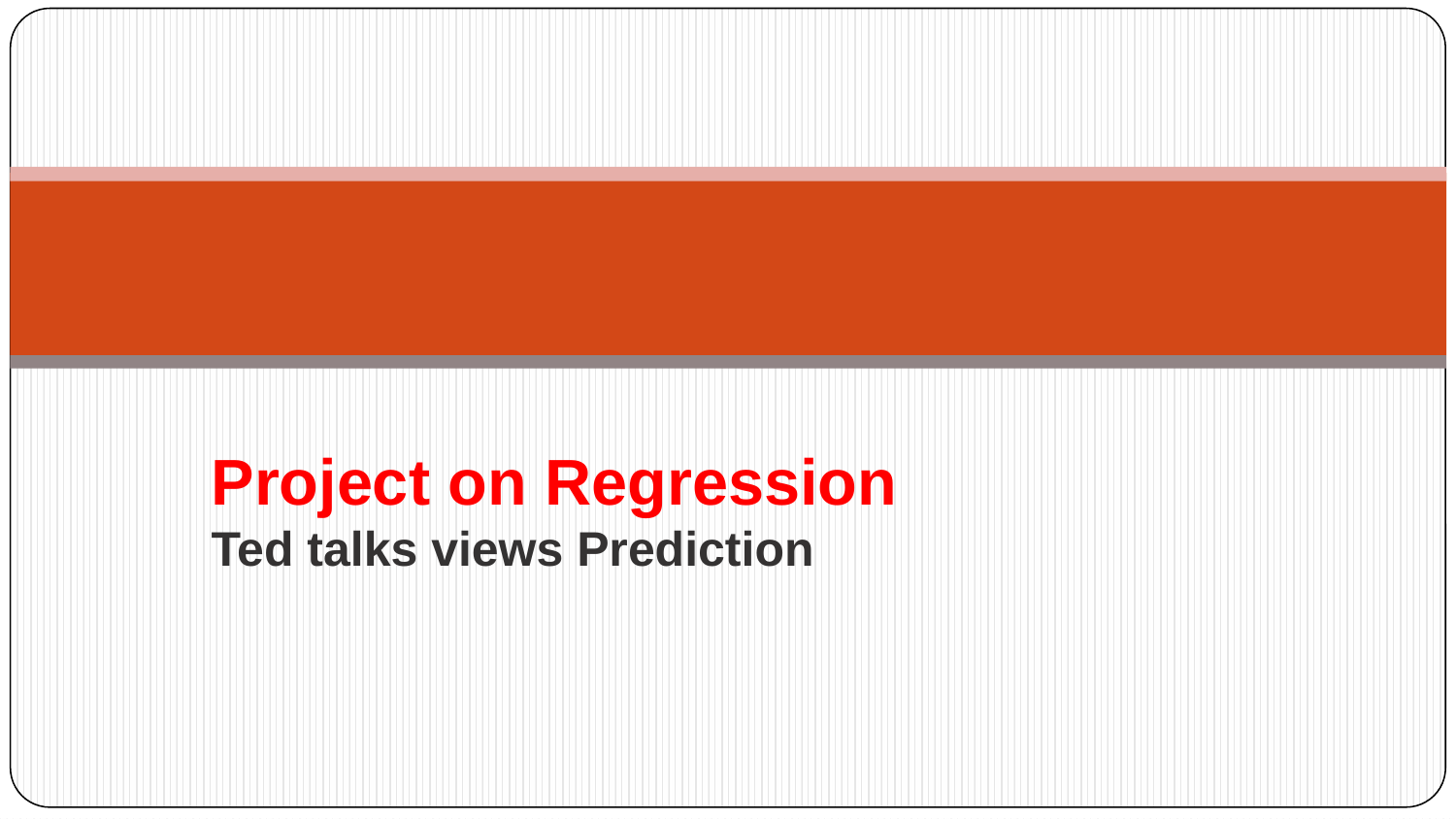

# Project on Regression Ted talks views Prediction